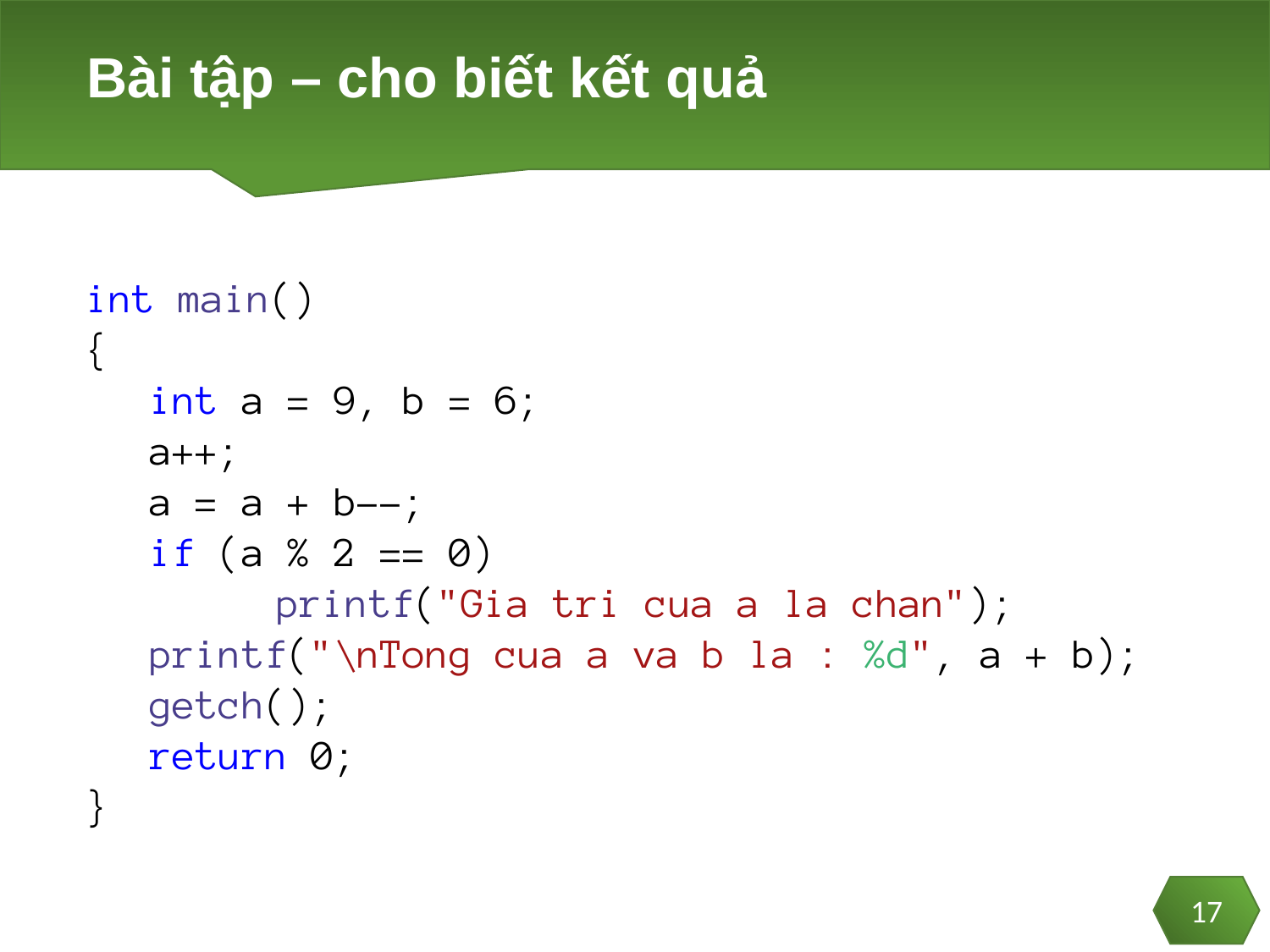

# Bài tập – cho biết kết quả
int main()
{
int a = 9, b = 6;
a++;
a = a + b--;
if (a % 2 == 0)
	printf("Gia tri cua a la chan");
printf("\nTong cua a va b la : %d", a + b);
getch();
return 0;
}